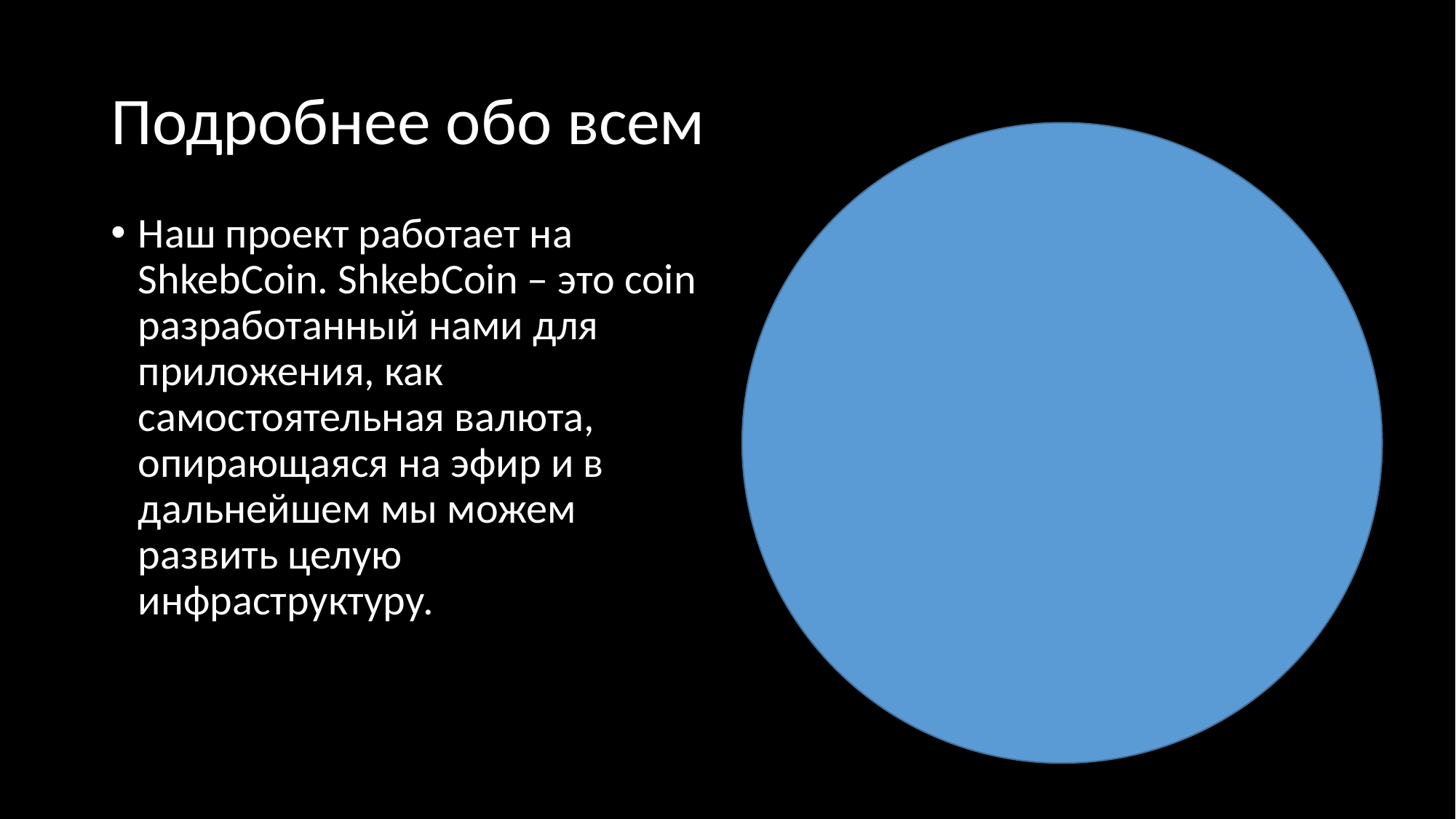

# Подробнее обо всем

Наш проект работает на ShkebCoin. ShkebCoin – это coin разработанный нами для приложения, как самостоятельная валюта, опирающаяся на эфир и в дальнейшем мы можем развить целую инфраструктуру.